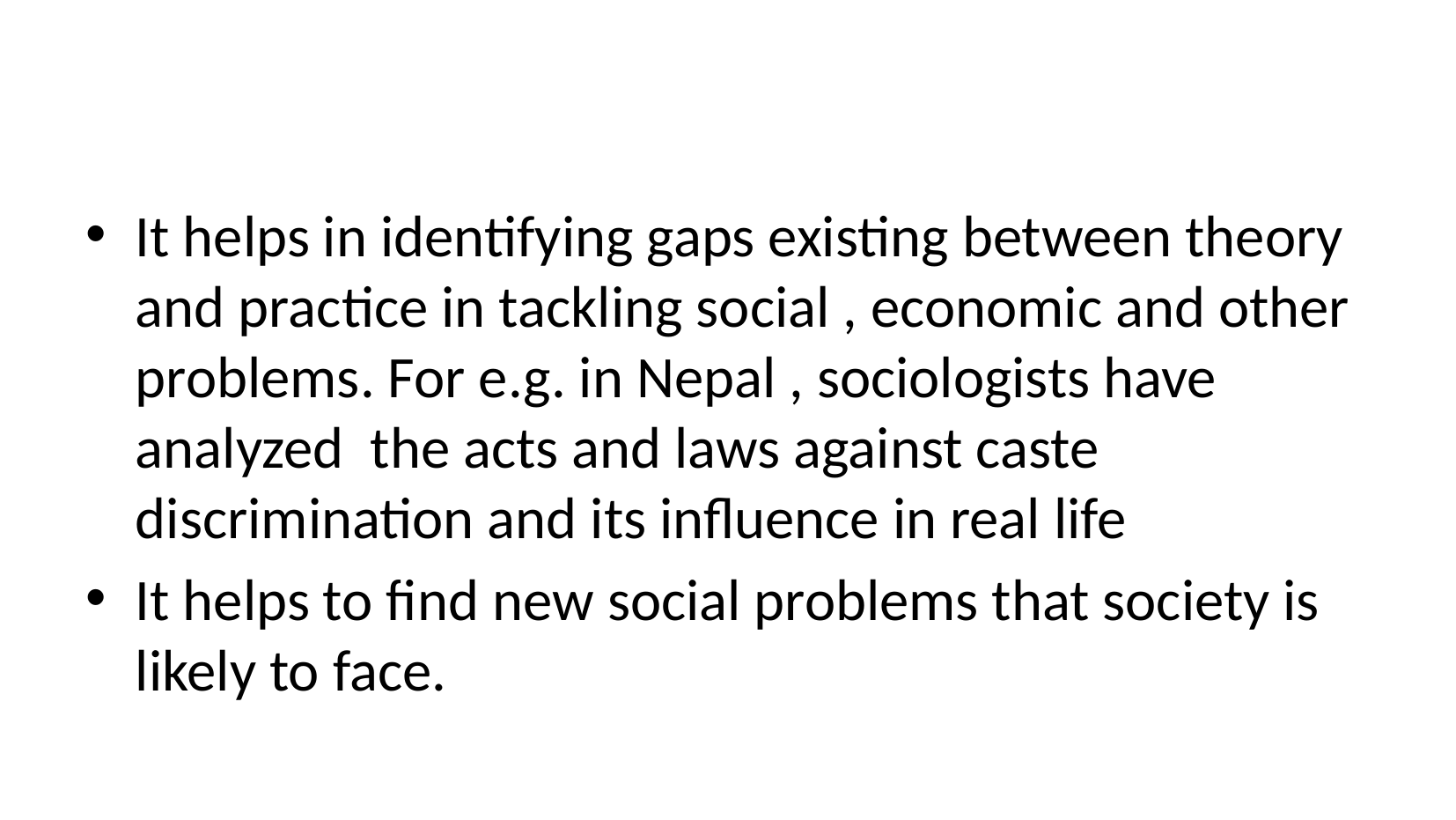

#
It helps in identifying gaps existing between theory and practice in tackling social , economic and other problems. For e.g. in Nepal , sociologists have analyzed  the acts and laws against caste discrimination and its influence in real life
It helps to find new social problems that society is likely to face.